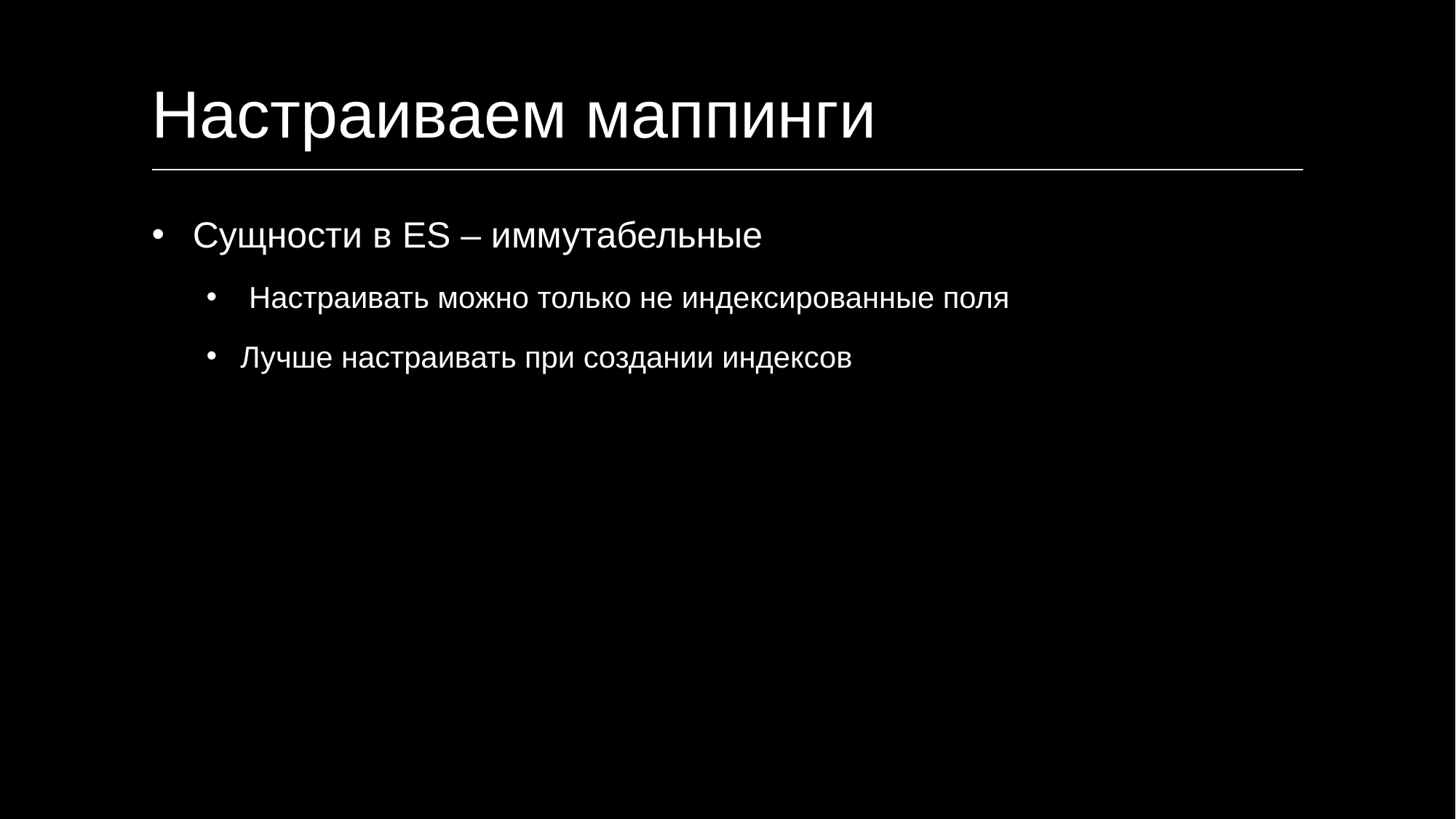

# Настраиваем маппинги
Сущности в ES – иммутабельные
 Настраивать можно только не индексированные поля
Лучше настраивать при создании индексов